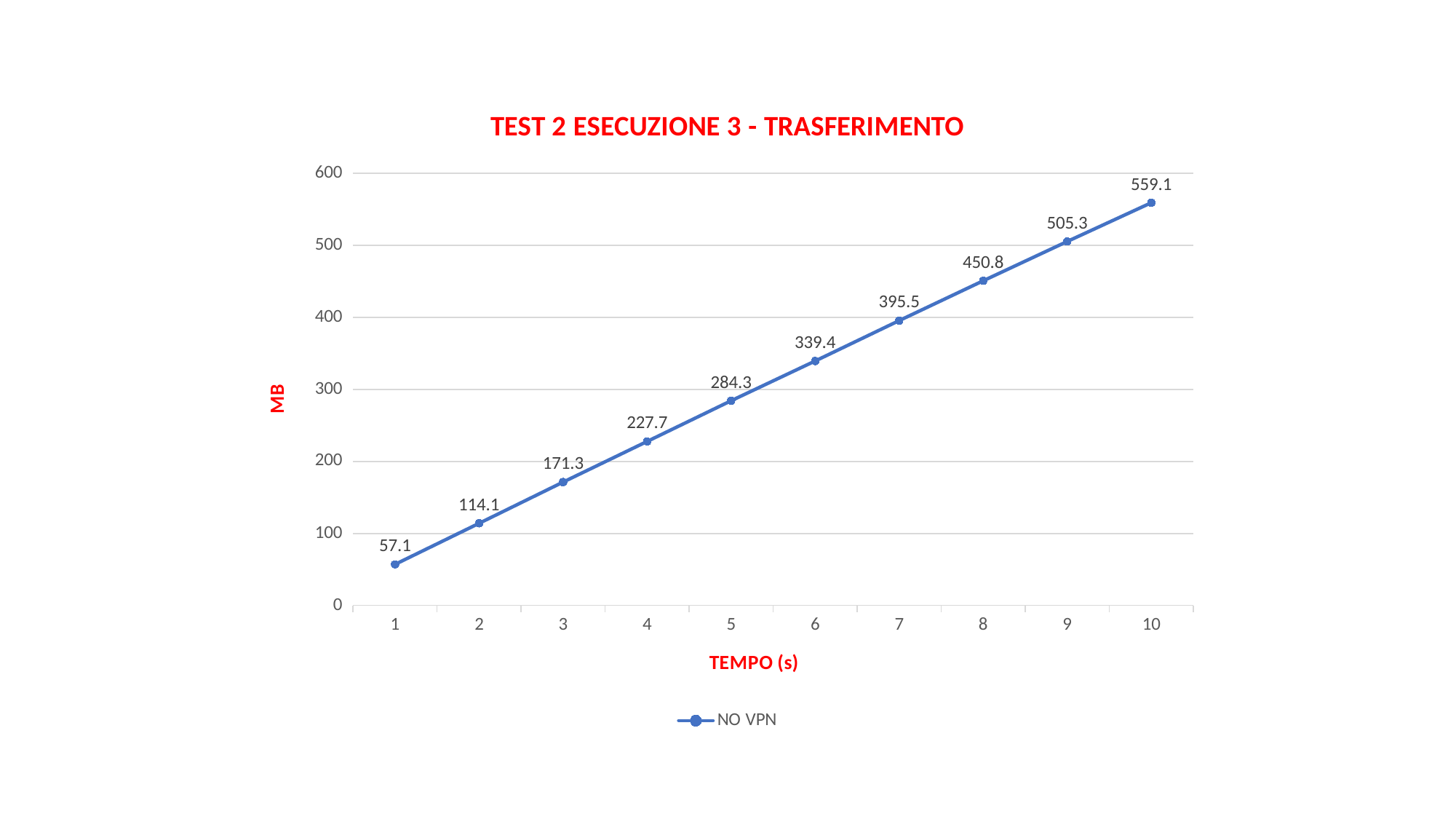

### Chart: TEST 2 ESECUZIONE 3 - TRASFERIMENTO

| Category | NO VPN |
|---|---|
| 1 | 57.1 |
| 2 | 114.1 |
| 3 | 171.3 |
| 4 | 227.70000000000002 |
| 5 | 284.3 |
| 6 | 339.40000000000003 |
| 7 | 395.5 |
| 8 | 450.8 |
| 9 | 505.3 |
| 10 | 559.1 |